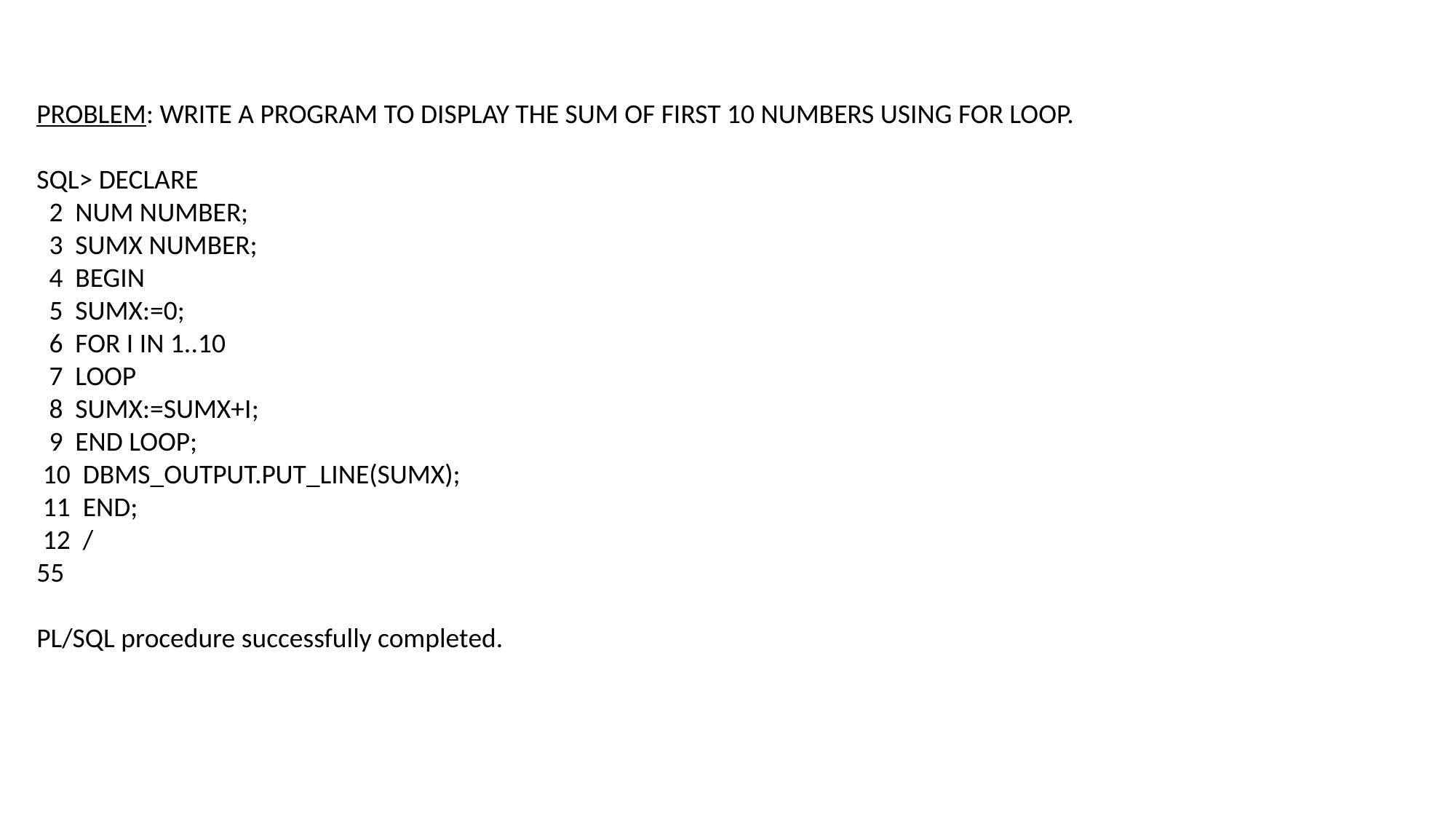

PROBLEM: WRITE A PROGRAM TO DISPLAY THE SUM OF FIRST 10 NUMBERS USING FOR LOOP.

SQL> DECLARE
  2  NUM NUMBER;
  3  SUMX NUMBER;
  4  BEGIN
  5  SUMX:=0;
  6  FOR I IN 1..10
  7  LOOP
  8  SUMX:=SUMX+I;
  9  END LOOP;
 10  DBMS_OUTPUT.PUT_LINE(SUMX);
 11  END;
 12  /
55

PL/SQL procedure successfully completed.